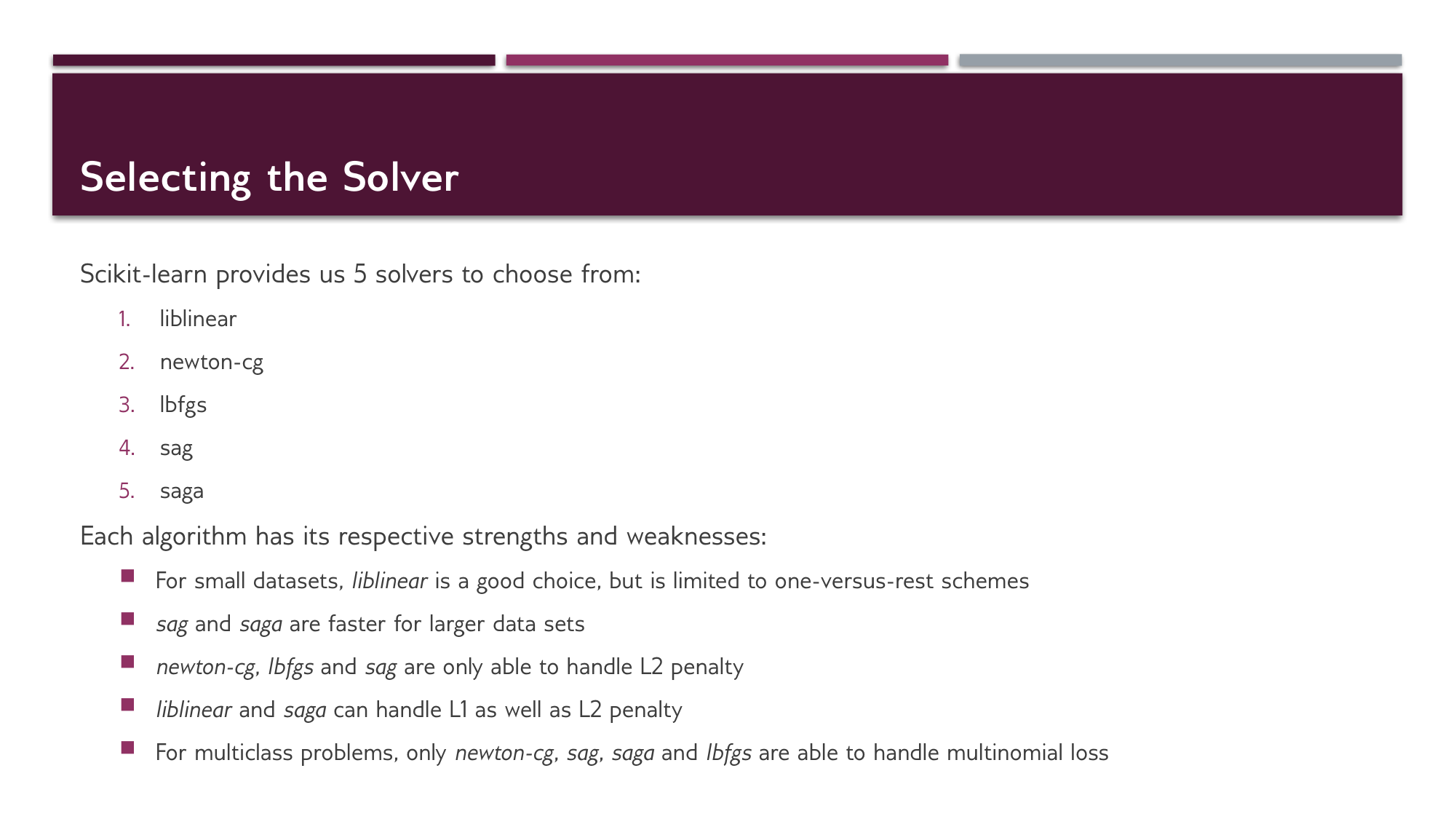

# Selecting the Solver
Scikit-learn provides us 5 solvers to choose from:
liblinear
newton-cg
lbfgs
sag
saga
Each algorithm has its respective strengths and weaknesses:
For small datasets, liblinear is a good choice, but is limited to one-versus-rest schemes
sag and saga are faster for larger data sets
newton-cg, lbfgs and sag are only able to handle L2 penalty
liblinear and saga can handle L1 as well as L2 penalty
For multiclass problems, only newton-cg, sag, saga and lbfgs are able to handle multinomial loss